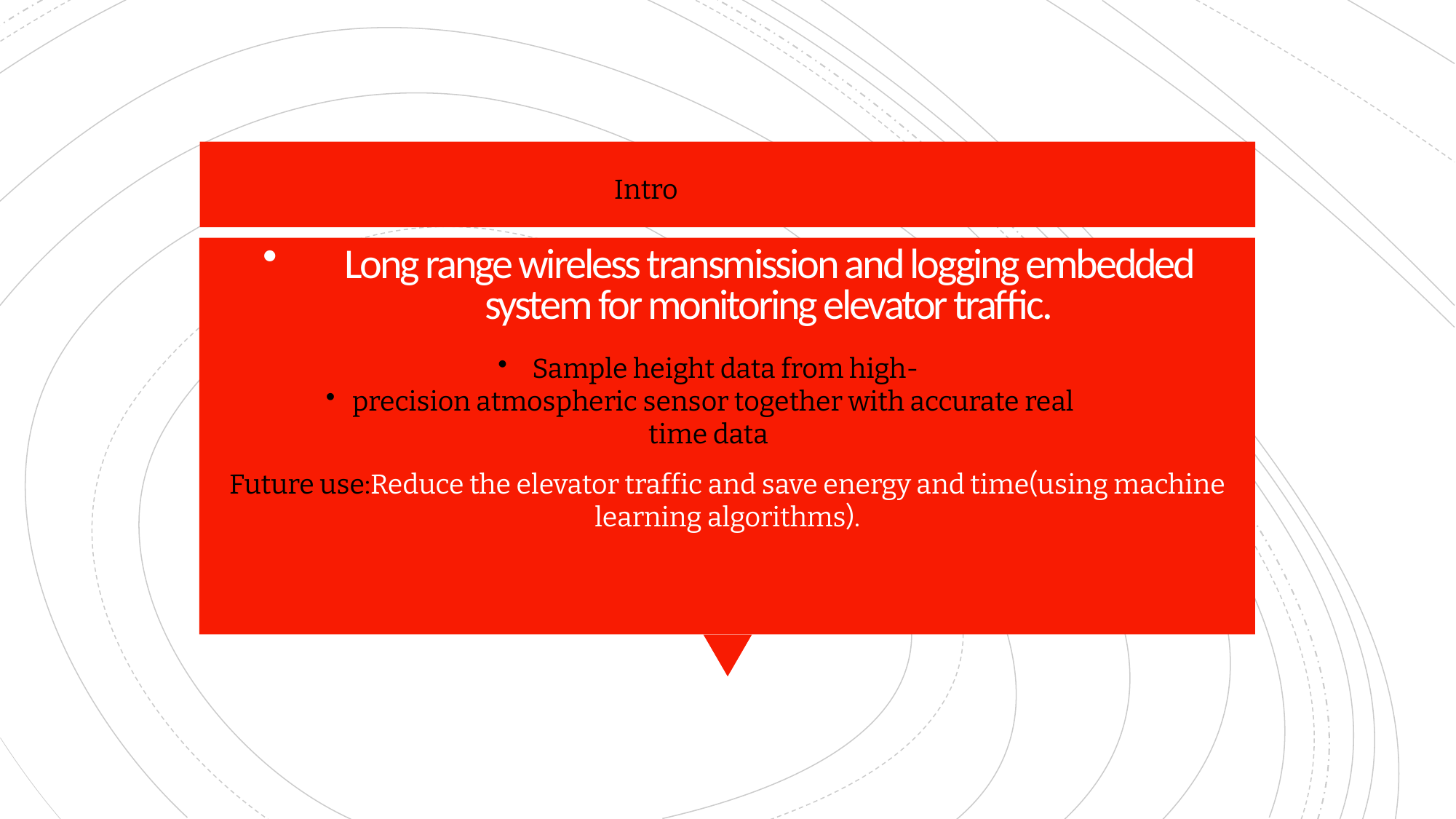

Intro
# Long range wireless transmission and logging embedded system for monitoring elevator traffic.

Sample height data from high-
precision atmospheric sensor together with accurate real time data

Future use:Reduce the elevator traffic and save energy and time(using machine learning algorithms).